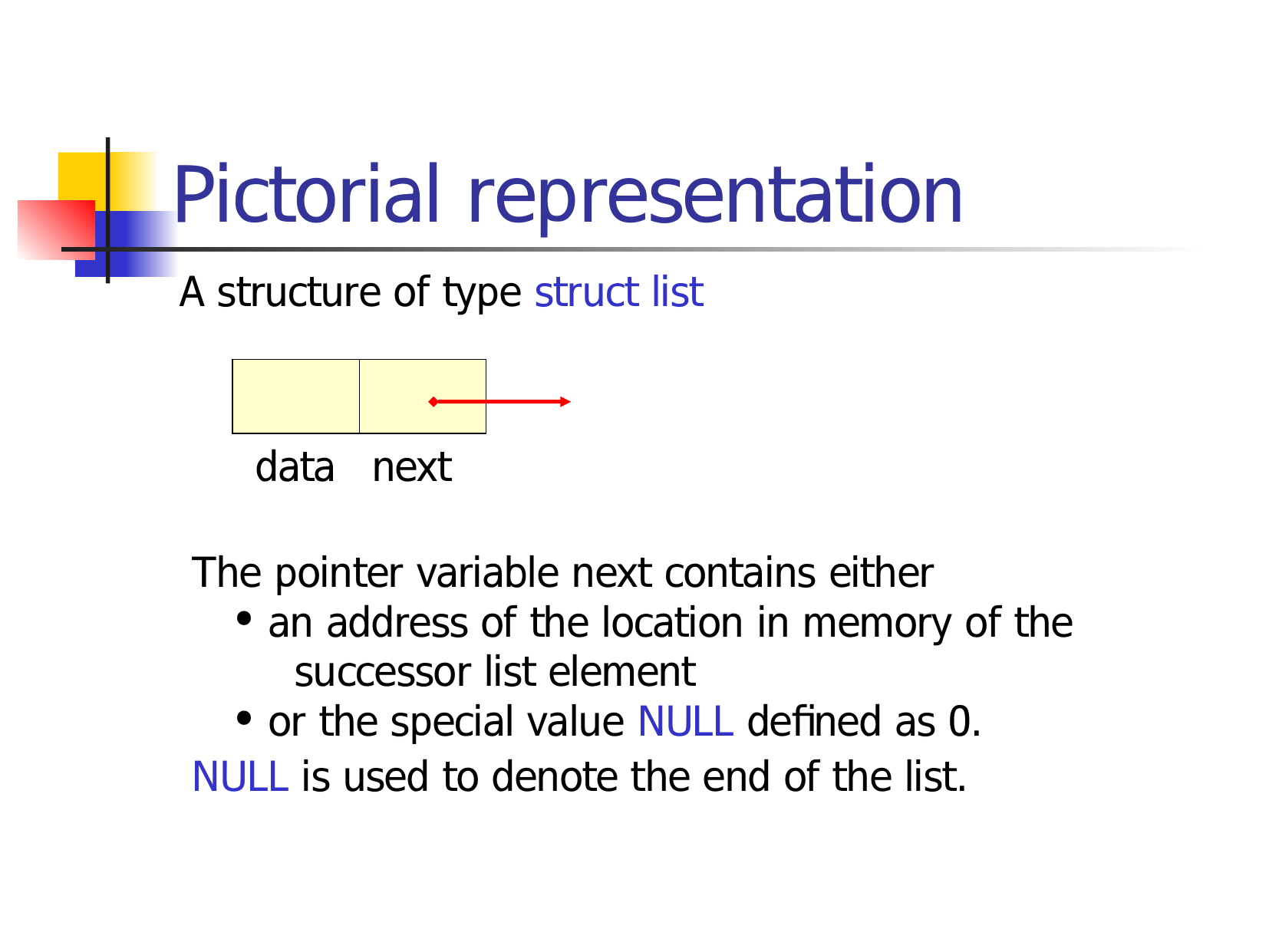

# Pictorial representation
A structure of type struct list

data
next
The pointer variable next contains either
 an address of the location in memory of the
   successor list element
 or the special value NULL defined as 0.
NULL is used to denote the end of the list.